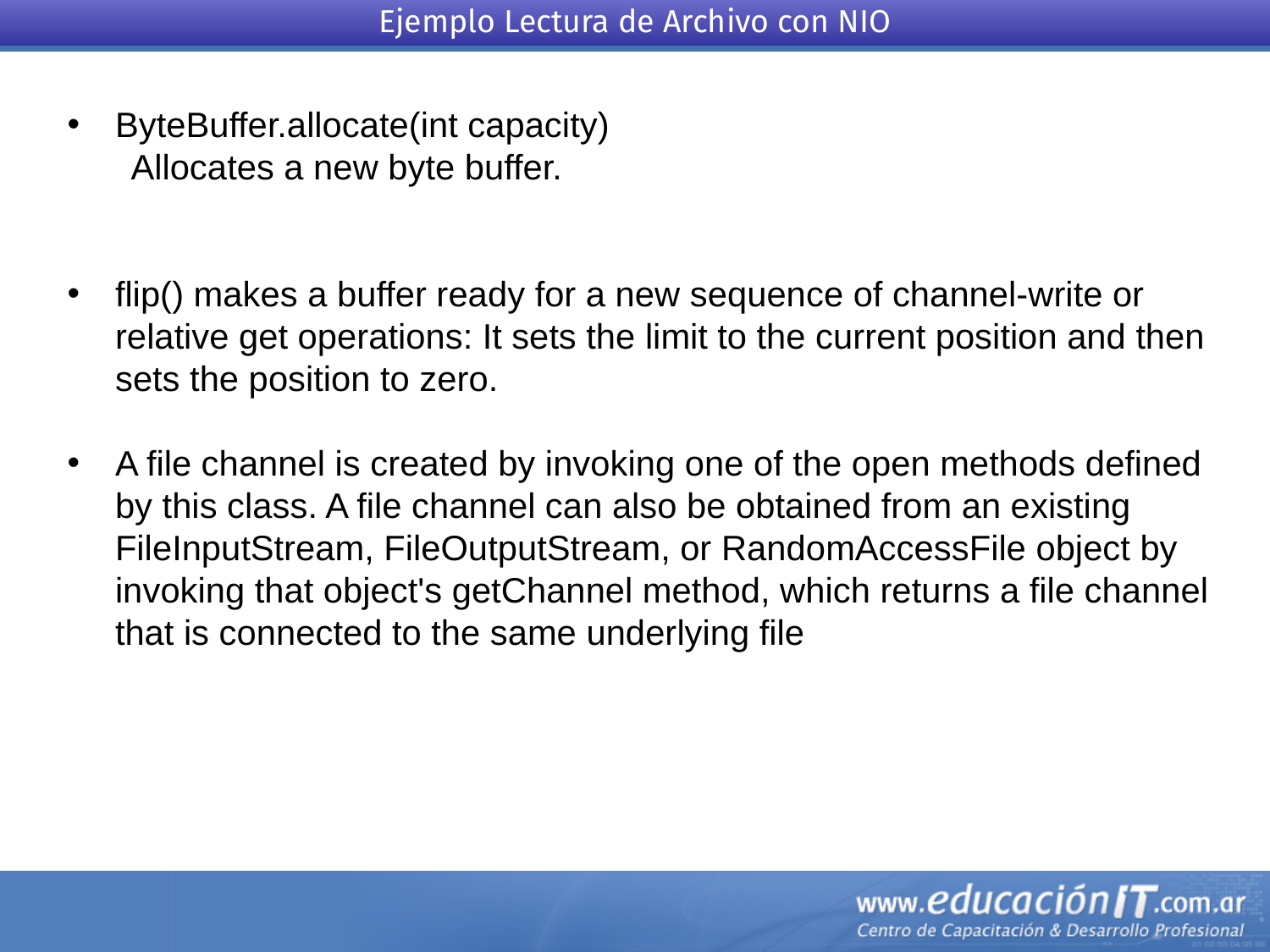

Ejemplo Lectura de Archivo con NIO
ByteBuffer.allocate(int capacity)
Allocates a new byte buffer.

flip() makes a buffer ready for a new sequence of channel-write or relative get operations: It sets the limit to the current position and then sets the position to zero.

A file channel is created by invoking one of the open methods defined by this class. A file channel can also be obtained from an existing FileInputStream, FileOutputStream, or RandomAccessFile object by invoking that object's getChannel method, which returns a file channel that is connected to the same underlying file